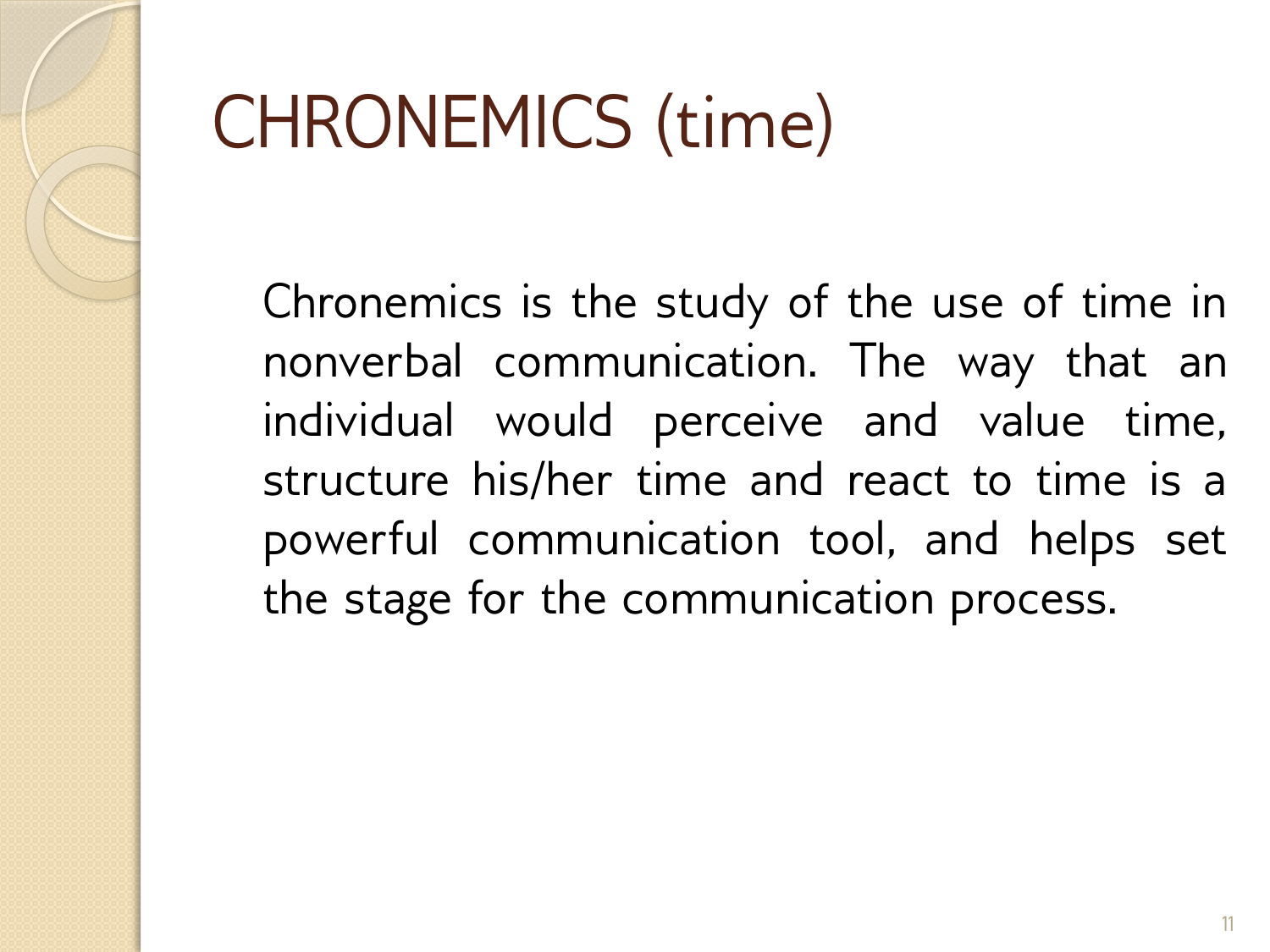

# CHRONEMICS (time)

	Chronemics is the study of the use of time in nonverbal communication. The way that an individual would perceive and value time, structure his/her time and react to time is a powerful communication tool, and helps set the stage for the communication process.
11